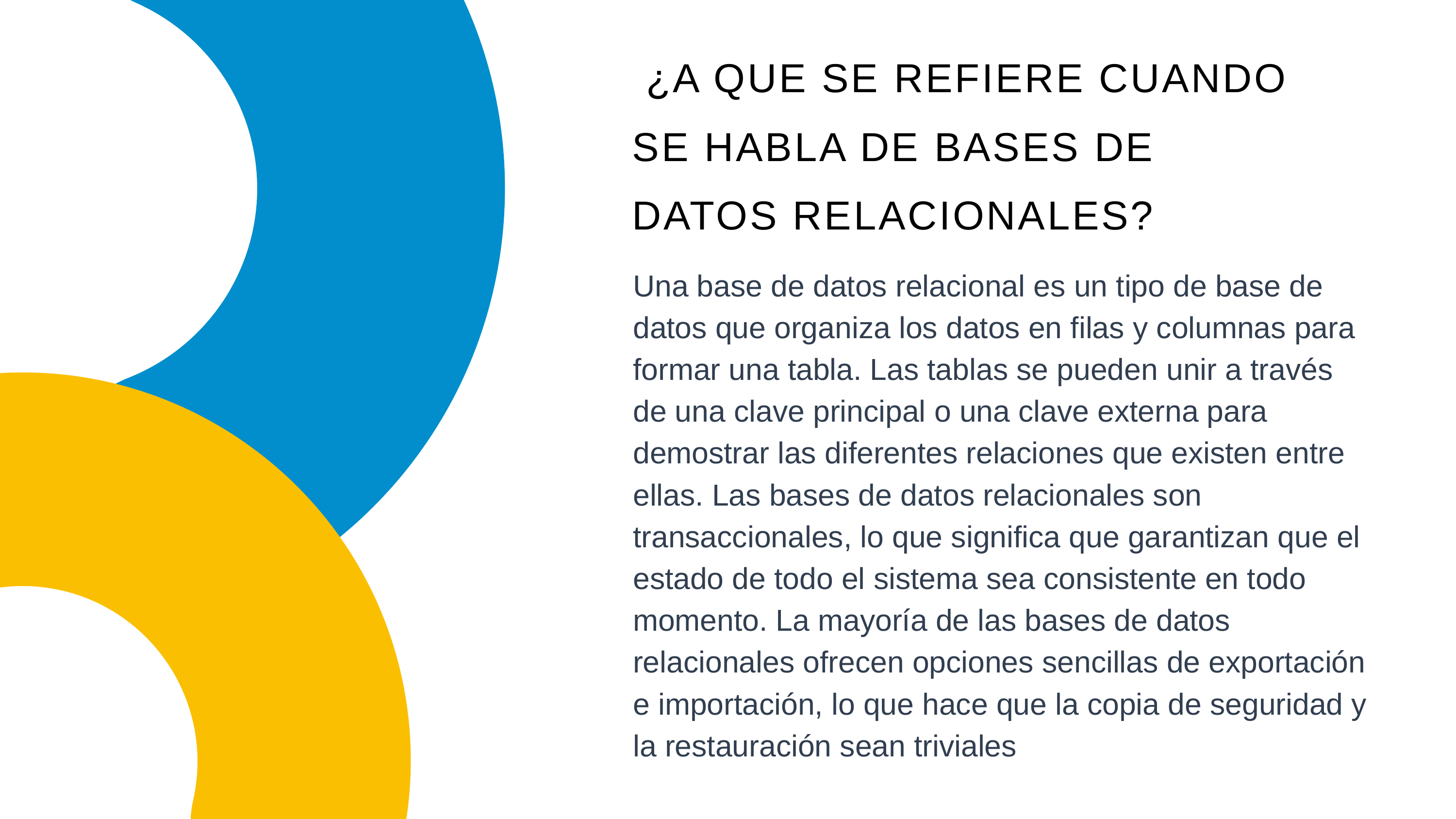

¿A QUE SE REFIERE CUANDO SE HABLA DE BASES DE DATOS RELACIONALES?
Una base de datos relacional es un tipo de base de datos que organiza los datos en filas y columnas para formar una tabla. Las tablas se pueden unir a través de una clave principal o una clave externa para demostrar las diferentes relaciones que existen entre ellas. Las bases de datos relacionales son transaccionales, lo que significa que garantizan que el estado de todo el sistema sea consistente en todo momento. La mayoría de las bases de datos relacionales ofrecen opciones sencillas de exportación e importación, lo que hace que la copia de seguridad y la restauración sean triviales